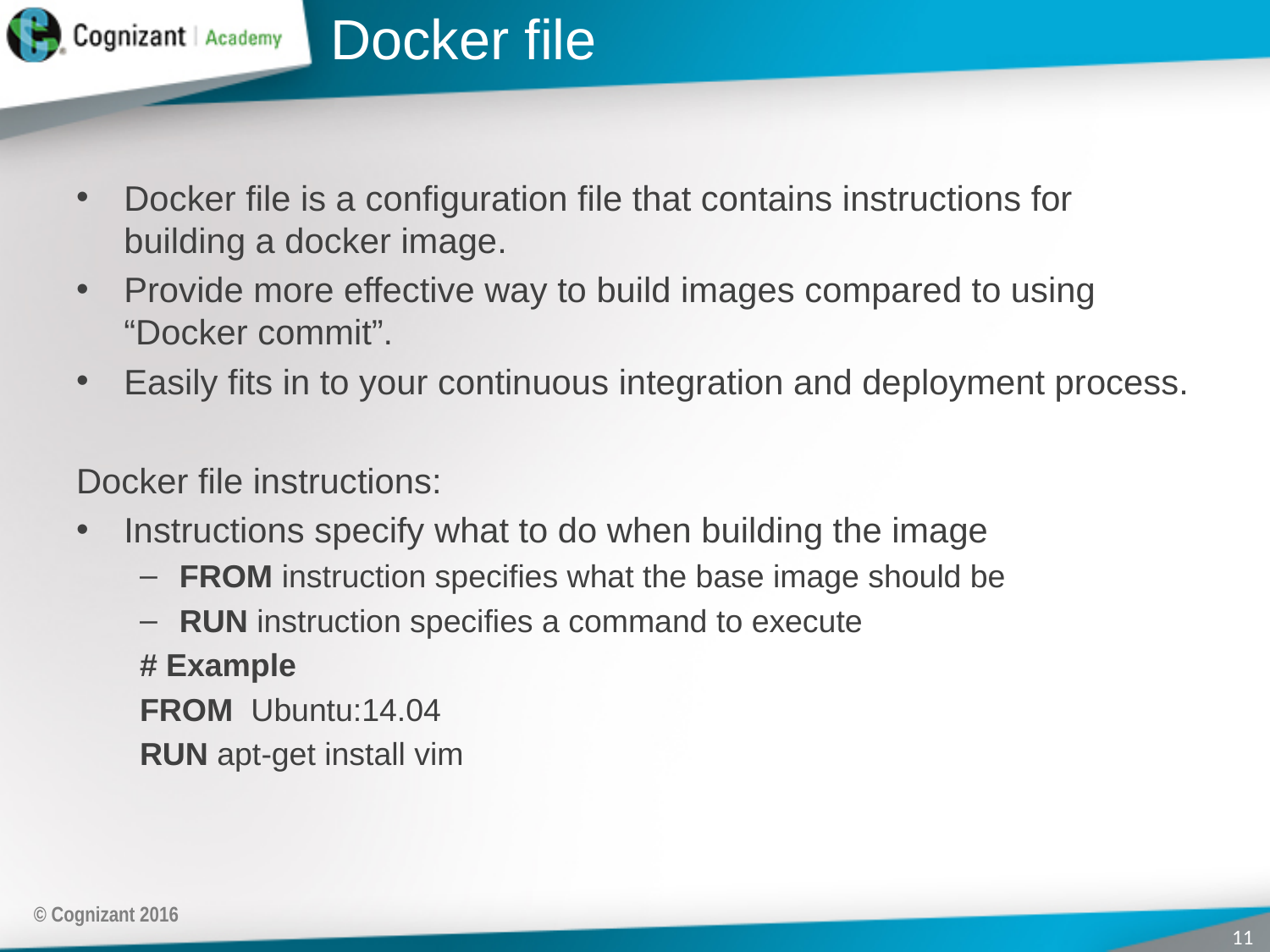

# Docker file
Docker file is a configuration file that contains instructions for building a docker image.
Provide more effective way to build images compared to using “Docker commit”.
Easily fits in to your continuous integration and deployment process.

Docker file instructions:
Instructions specify what to do when building the image
FROM instruction specifies what the base image should be
RUN instruction specifies a command to execute
# Example
FROM  Ubuntu:14.04
RUN apt-get install vim

© Cognizant 2016
11